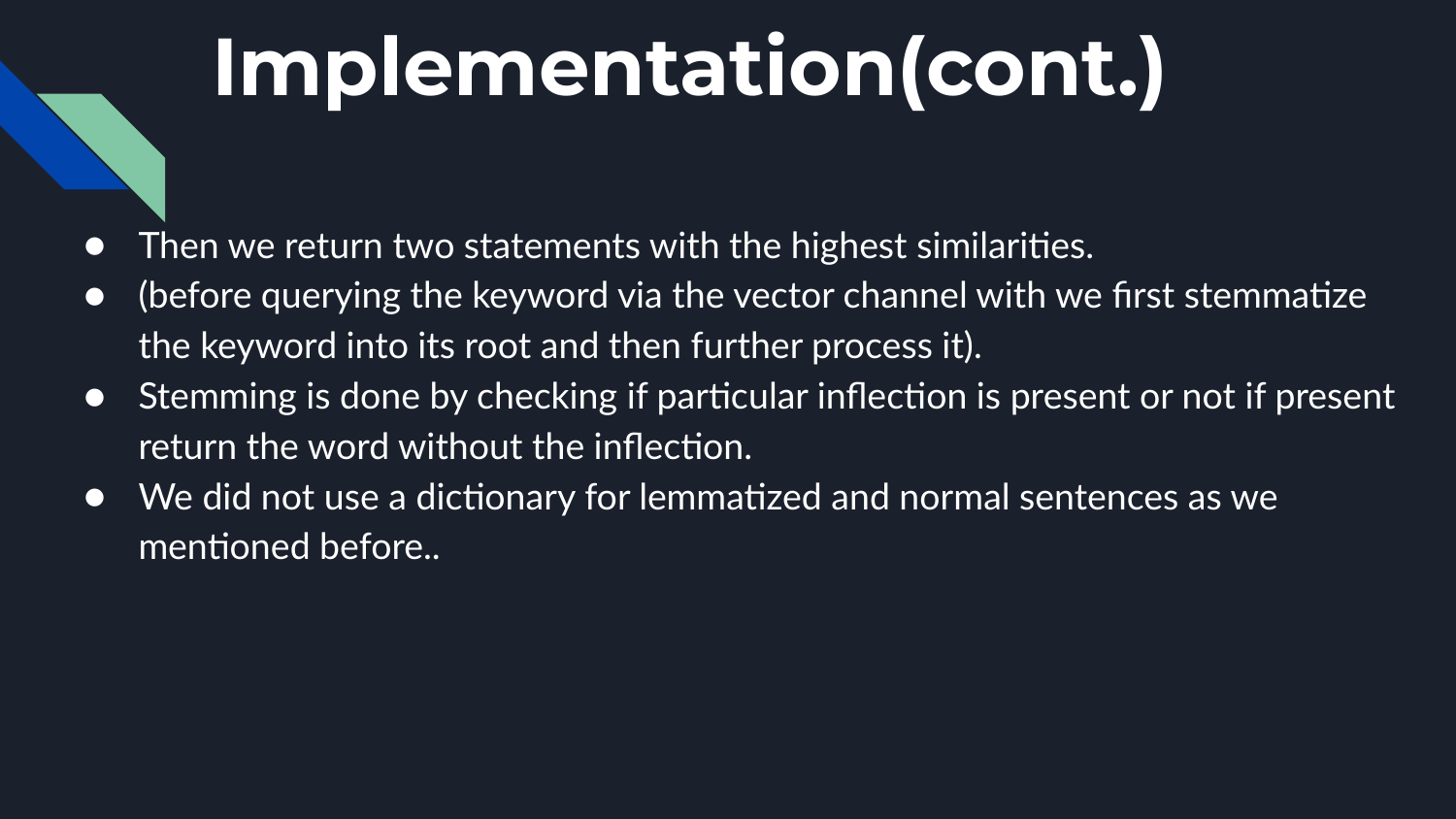

# Implementation(cont.)
Then we return two statements with the highest similarities.
(before querying the keyword via the vector channel with we first stemmatize the keyword into its root and then further process it).
Stemming is done by checking if particular inflection is present or not if present return the word without the inflection.
We did not use a dictionary for lemmatized and normal sentences as we mentioned before..